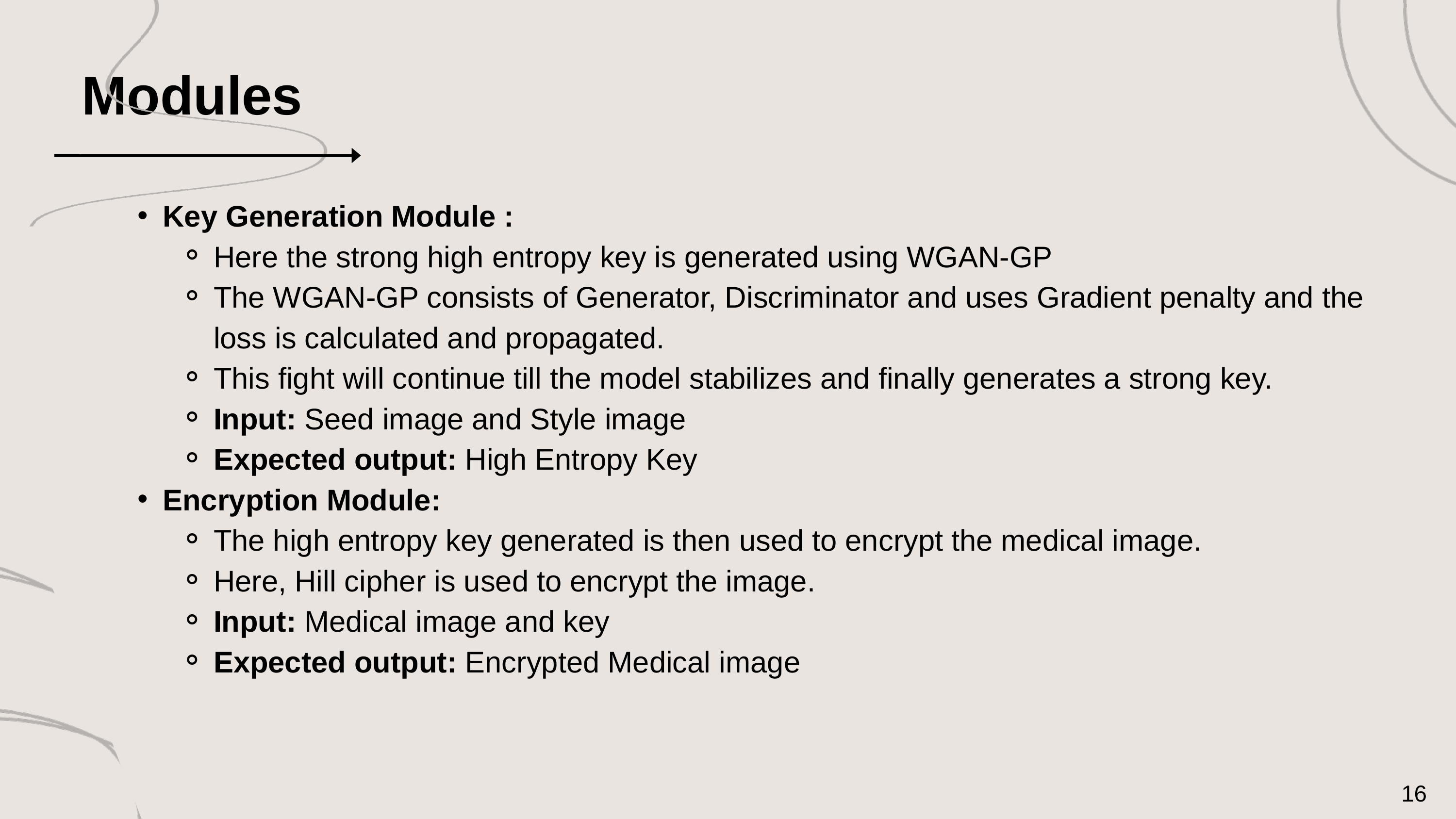

Modules

Key Generation Module :
Here the strong high entropy key is generated using WGAN-GP
The WGAN-GP consists of Generator, Discriminator and uses Gradient penalty and the loss is calculated and propagated.
This fight will continue till the model stabilizes and finally generates a strong key.
Input: Seed image and Style image
Expected output: High Entropy Key
Encryption Module:
The high entropy key generated is then used to encrypt the medical image.
Here, Hill cipher is used to encrypt the image.
Input: Medical image and key
Expected output: Encrypted Medical image

16